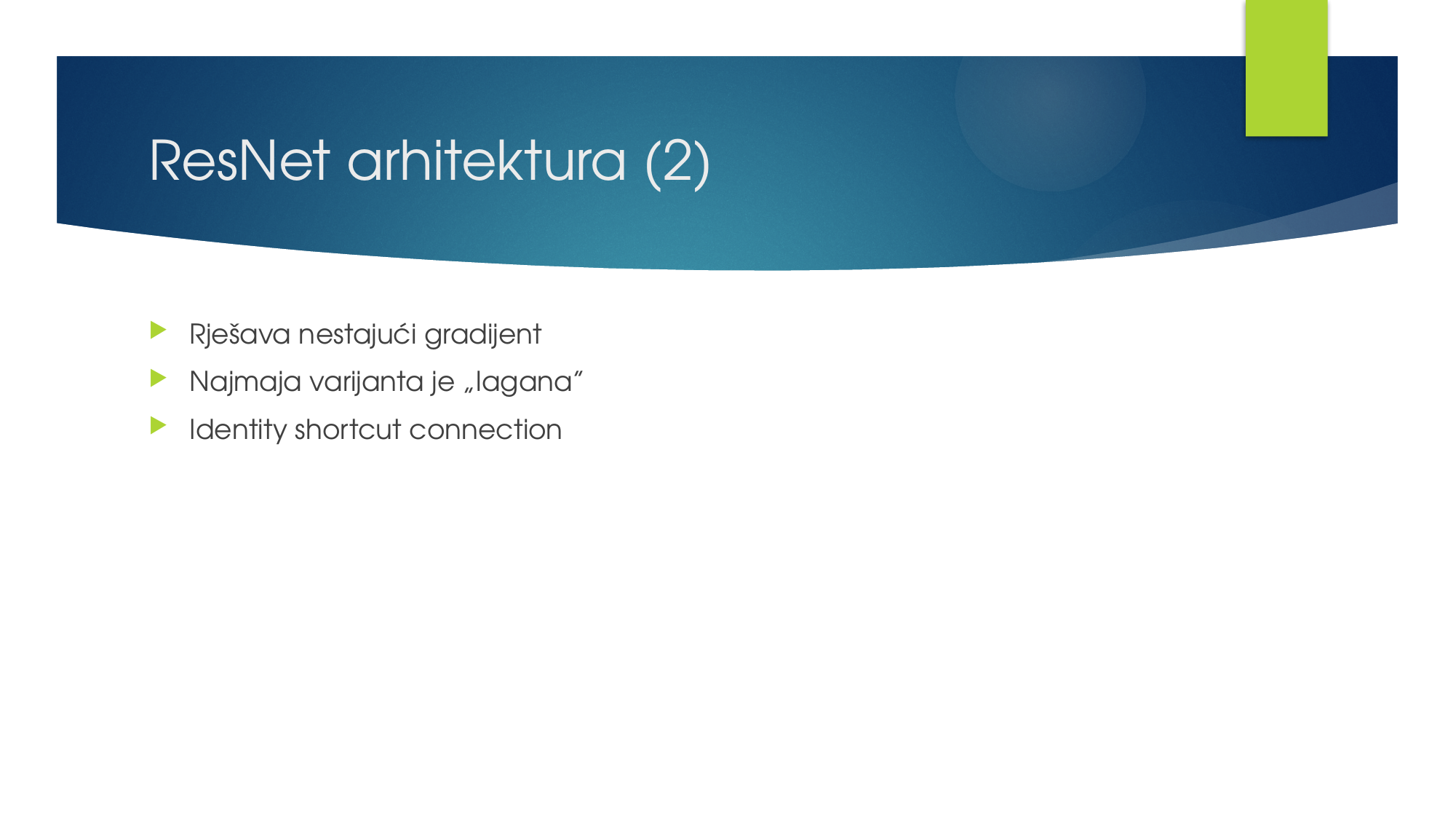

# ResNet arhitektura (2)
Rješava nestajući gradijent
Najmaja varijanta je „lagana”
Identity shortcut connection